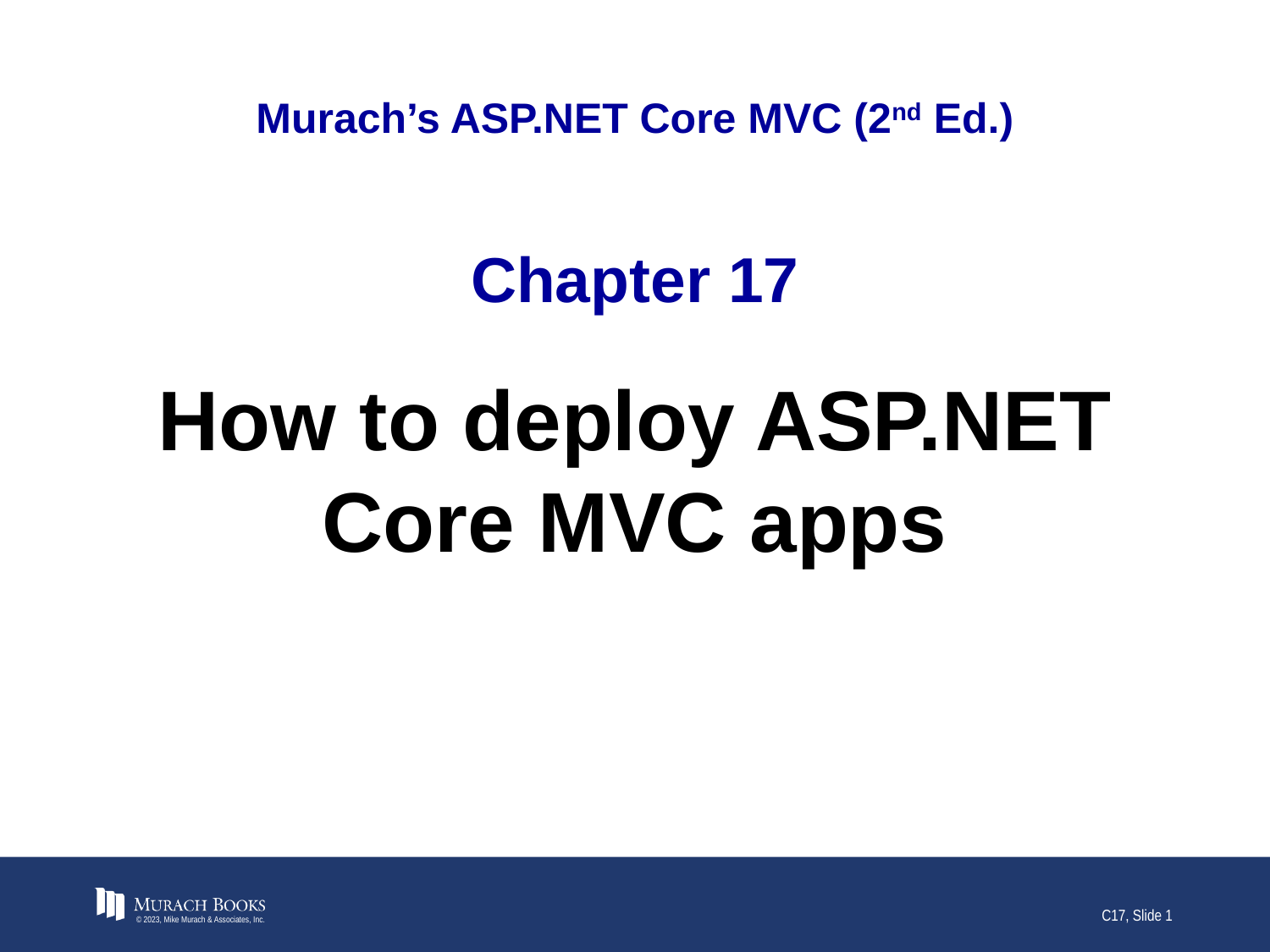

# Murach’s ASP.NET Core MVC (2nd Ed.)
Chapter 17

How to deploy ASP.NET Core MVC apps

© 2023, Mike Murach & Associates, Inc.

C17, Slide 1